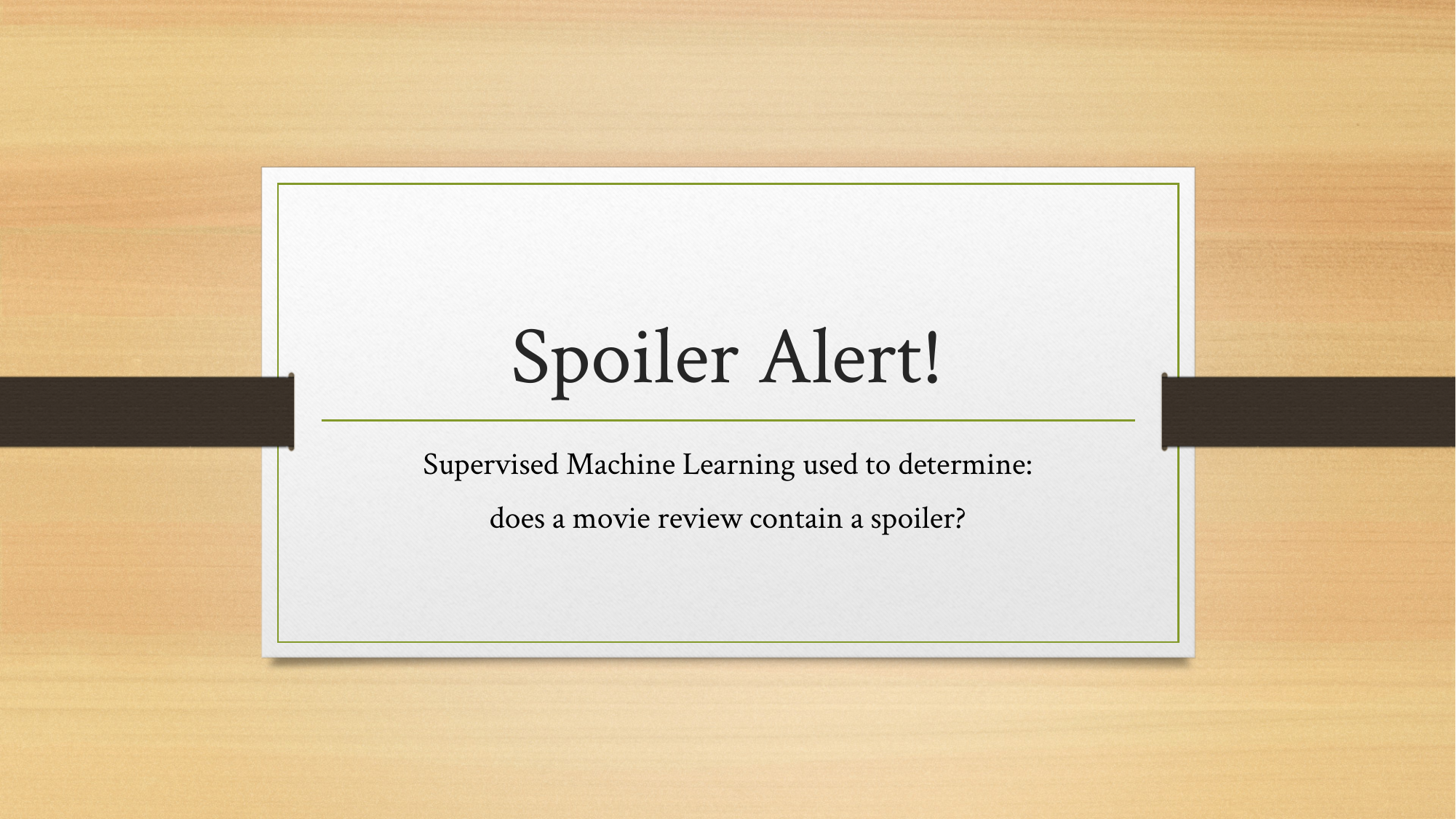

# Spoiler Alert!
Supervised Machine Learning used to determine:
does a movie review contain a spoiler?